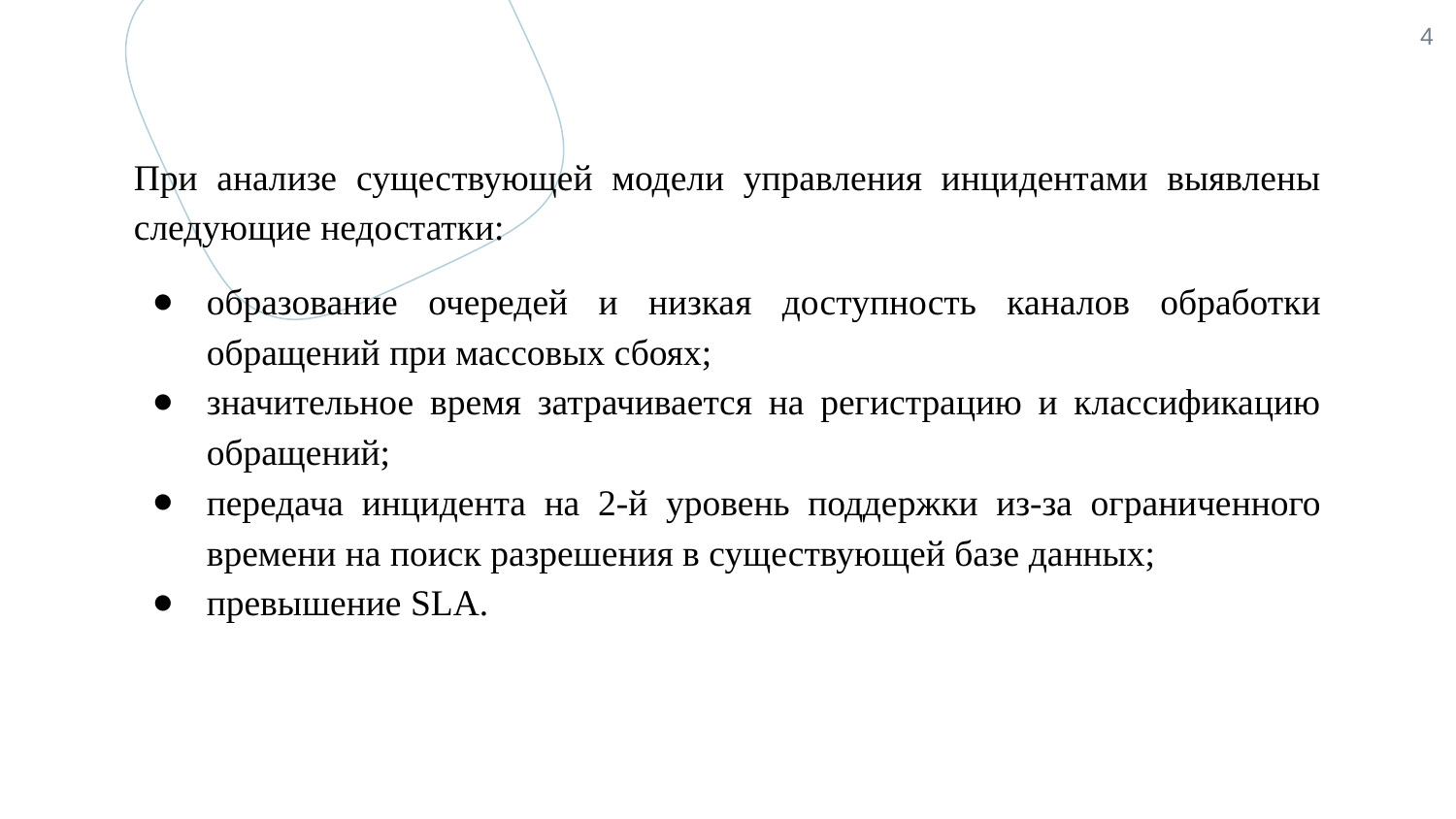

4
При анализе существующей модели управления инцидентами выявлены следующие недостатки:
образование очередей и низкая доступность каналов обработки обращений при массовых сбоях;
значительное время затрачивается на регистрацию и классификацию обращений;
передача инцидента на 2-й уровень поддержки из-за ограниченного времени на поиск разрешения в существующей базе данных;
превышение SLA.